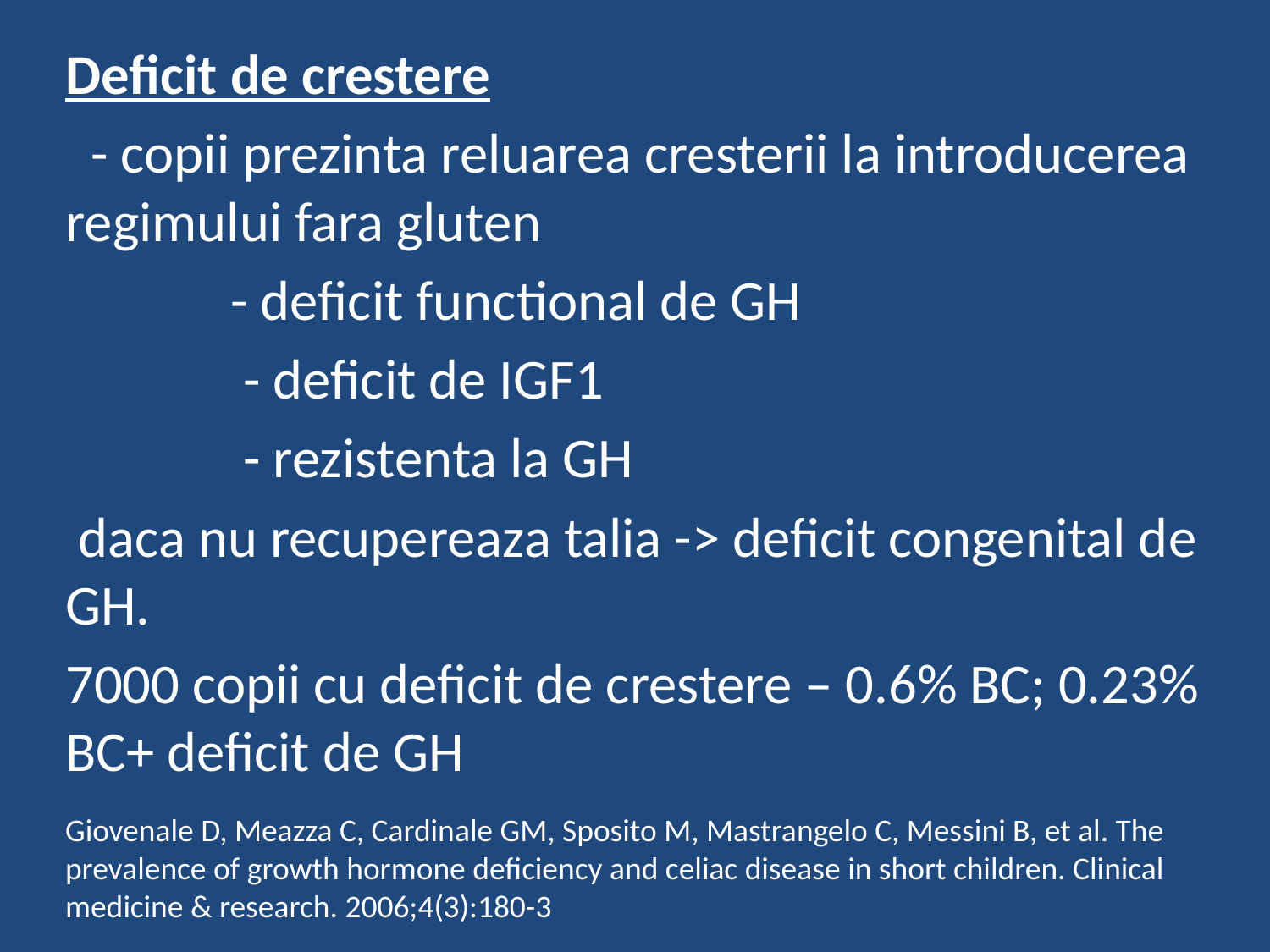

Deficit de crestere
  - copii prezinta reluarea cresterii la introducerea regimului fara gluten
             - deficit functional de GH
              - deficit de IGF1
              - rezistenta la GH
 daca nu recupereaza talia -> deficit congenital de GH.
7000 copii cu deficit de crestere – 0.6% BC; 0.23% BC+ deficit de GH
Giovenale D, Meazza C, Cardinale GM, Sposito M, Mastrangelo C, Messini B, et al. The prevalence of growth hormone deficiency and celiac disease in short children. Clinical medicine & research. 2006;4(3):180-3